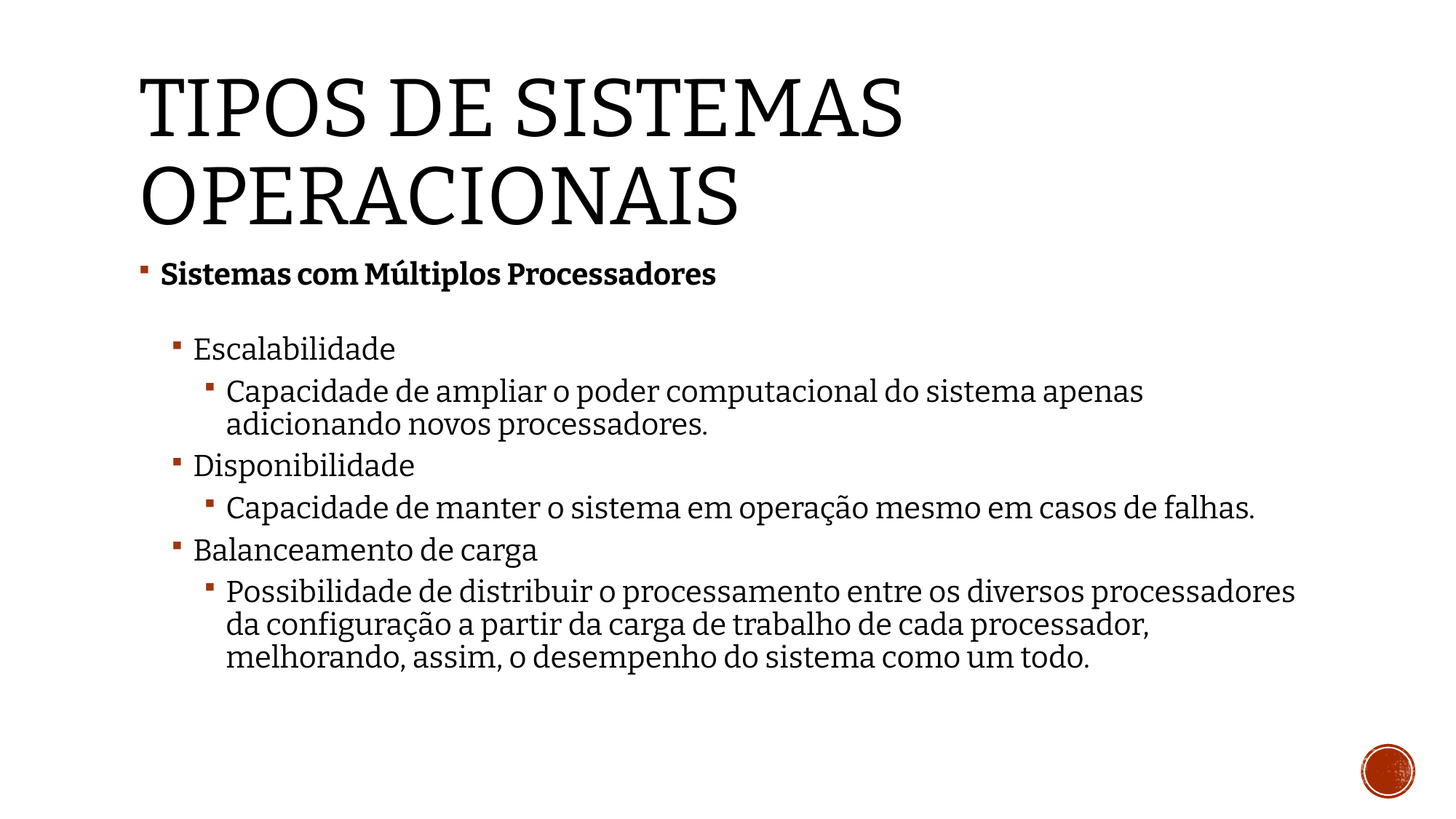

# Tipos de sistemas operacionais
Sistemas com Múltiplos Processadores
Escalabilidade
Capacidade de ampliar o poder computacional do sistema apenas adicionando novos processadores.
Disponibilidade
Capacidade de manter o sistema em operação mesmo em casos de falhas.
Balanceamento de carga
Possibilidade de distribuir o processamento entre os diversos processadores da configuração a partir da carga de trabalho de cada processador, melhorando, assim, o desempenho do sistema como um todo.